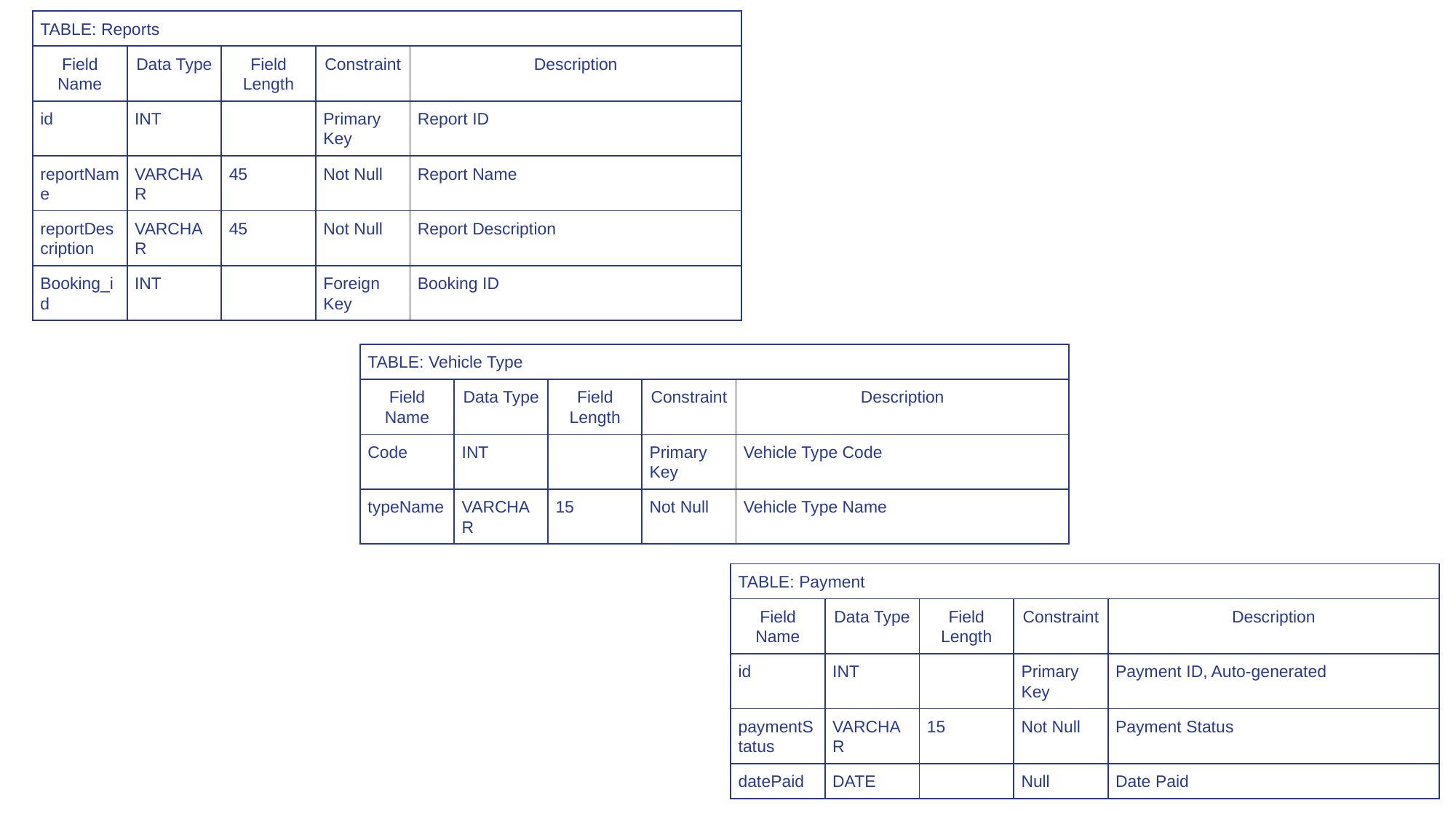

| TABLE: Reports |  |  |  |  |
| --- | --- | --- | --- | --- |
| Field Name | Data Type | Field Length | Constraint | Description |
| id | INT |  | Primary Key | Report ID |
| reportName | VARCHAR | 45 | Not Null | Report Name |
| reportDescription | VARCHAR | 45 | Not Null | Report Description |
| Booking\_id | INT |  | Foreign Key | Booking ID |
| TABLE: Vehicle Type |  |  |  |  |
| --- | --- | --- | --- | --- |
| Field Name | Data Type | Field Length | Constraint | Description |
| Code | INT |  | Primary Key | Vehicle Type Code |
| typeName | VARCHAR | 15 | Not Null | Vehicle Type Name |
| TABLE: Payment |  |  |  |  |
| --- | --- | --- | --- | --- |
| Field Name | Data Type | Field Length | Constraint | Description |
| id | INT |  | Primary Key | Payment ID, Auto-generated |
| paymentStatus | VARCHAR | 15 | Not Null | Payment Status |
| datePaid | DATE |  | Null | Date Paid |